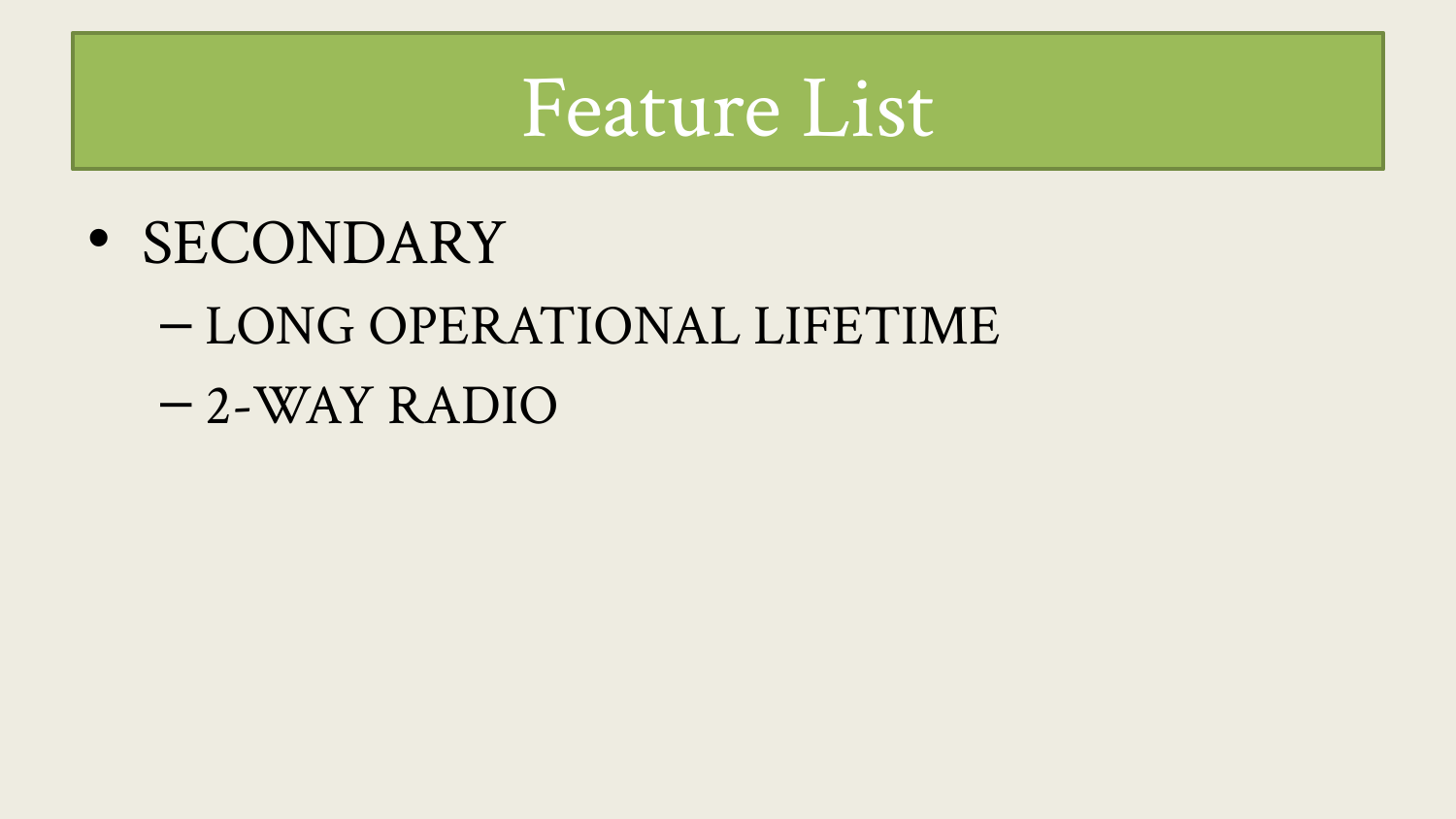

# Feature List
Secondary
Long Operational Lifetime
2-Way Radio